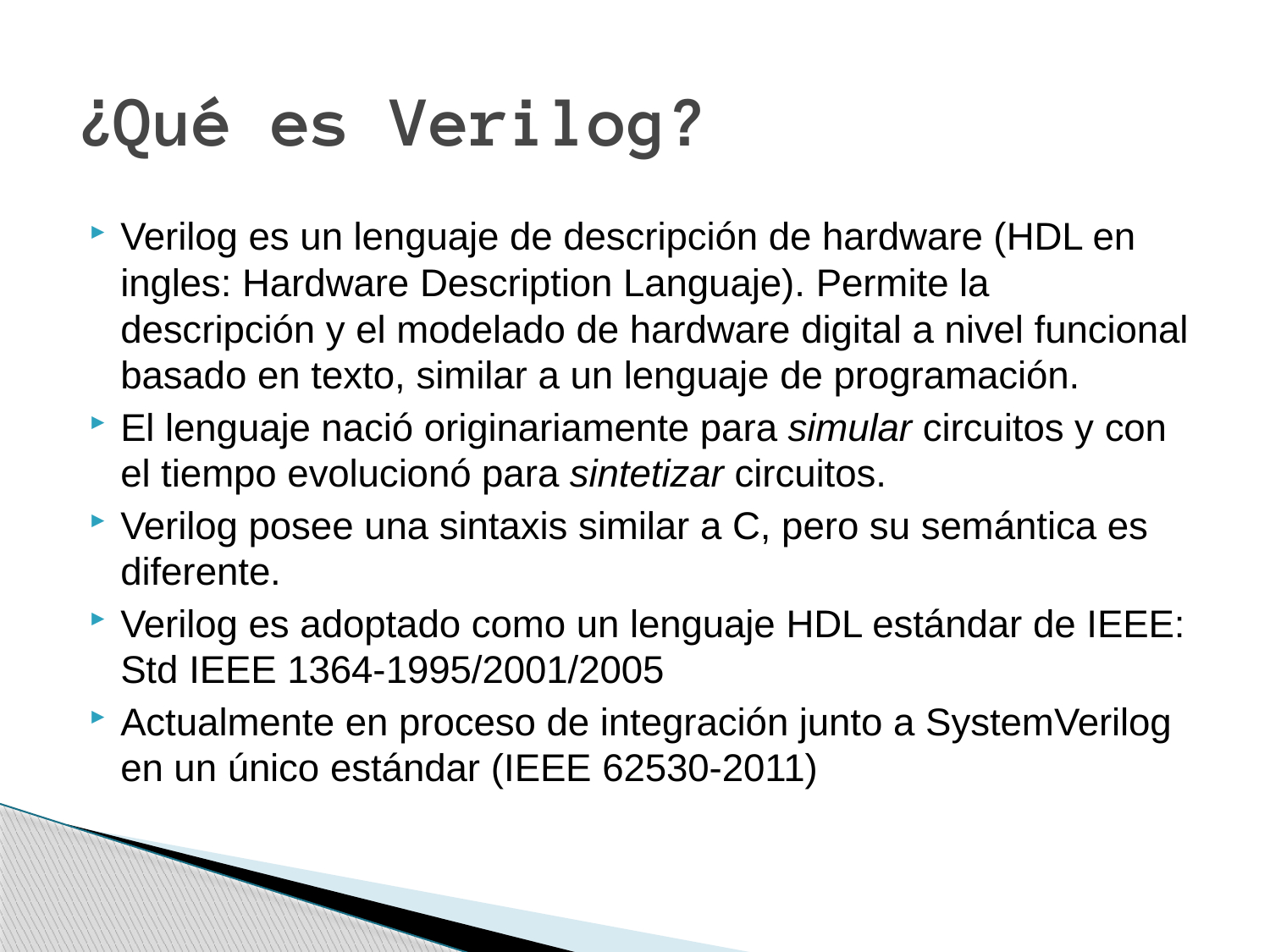

# ¿Qué es Verilog?
Verilog es un lenguaje de descripción de hardware (HDL en ingles: Hardware Description Languaje). Permite la descripción y el modelado de hardware digital a nivel funcional basado en texto, similar a un lenguaje de programación.
El lenguaje nació originariamente para simular circuitos y con el tiempo evolucionó para sintetizar circuitos.
Verilog posee una sintaxis similar a C, pero su semántica es diferente.
Verilog es adoptado como un lenguaje HDL estándar de IEEE: Std IEEE 1364-1995/2001/2005
Actualmente en proceso de integración junto a SystemVerilog en un único estándar (IEEE 62530-2011)